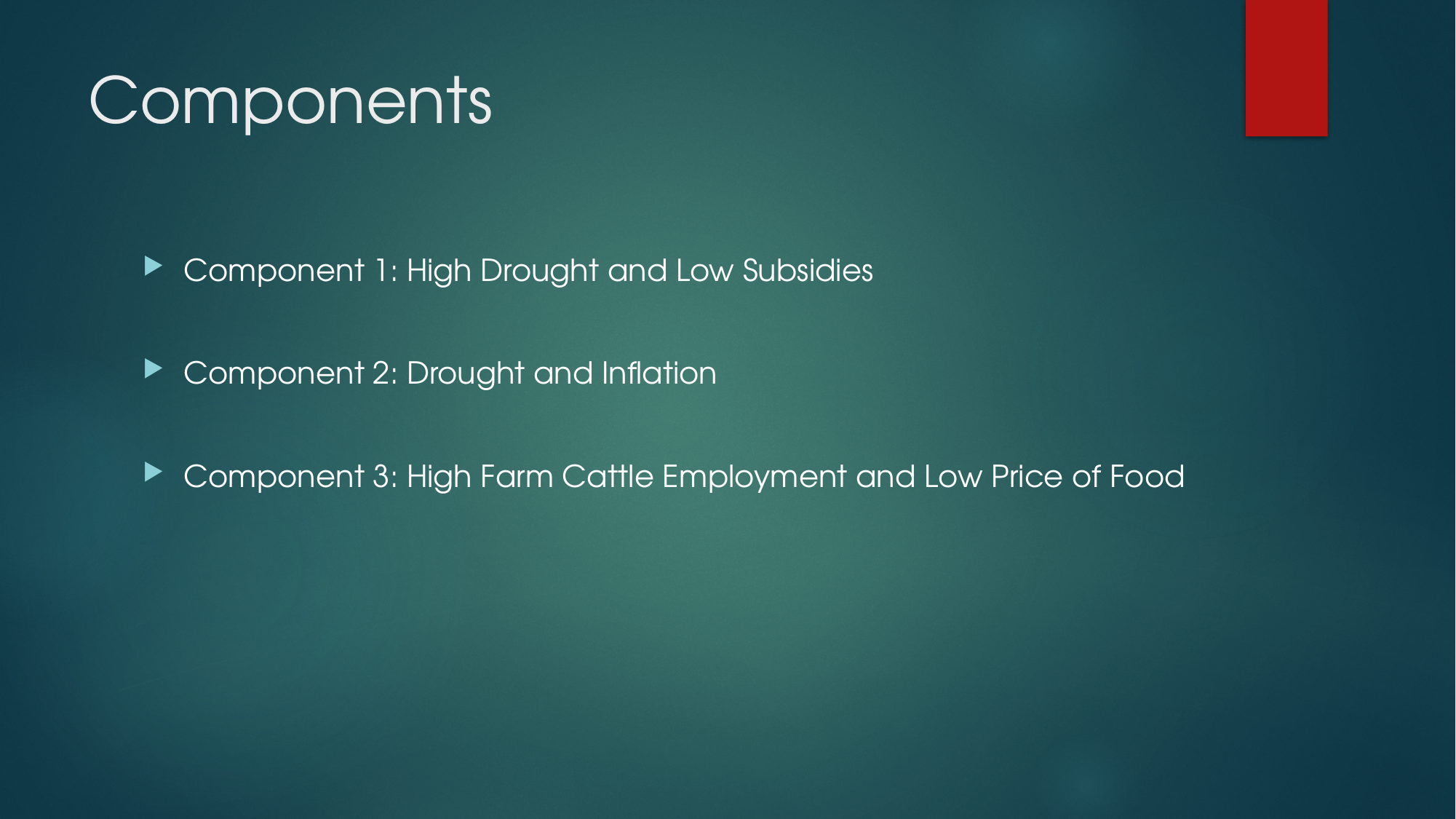

# Components
Component 1: High Drought and Low Subsidies

Component 2: Drought and Inflation

Component 3: High Farm Cattle Employment and Low Price of Food